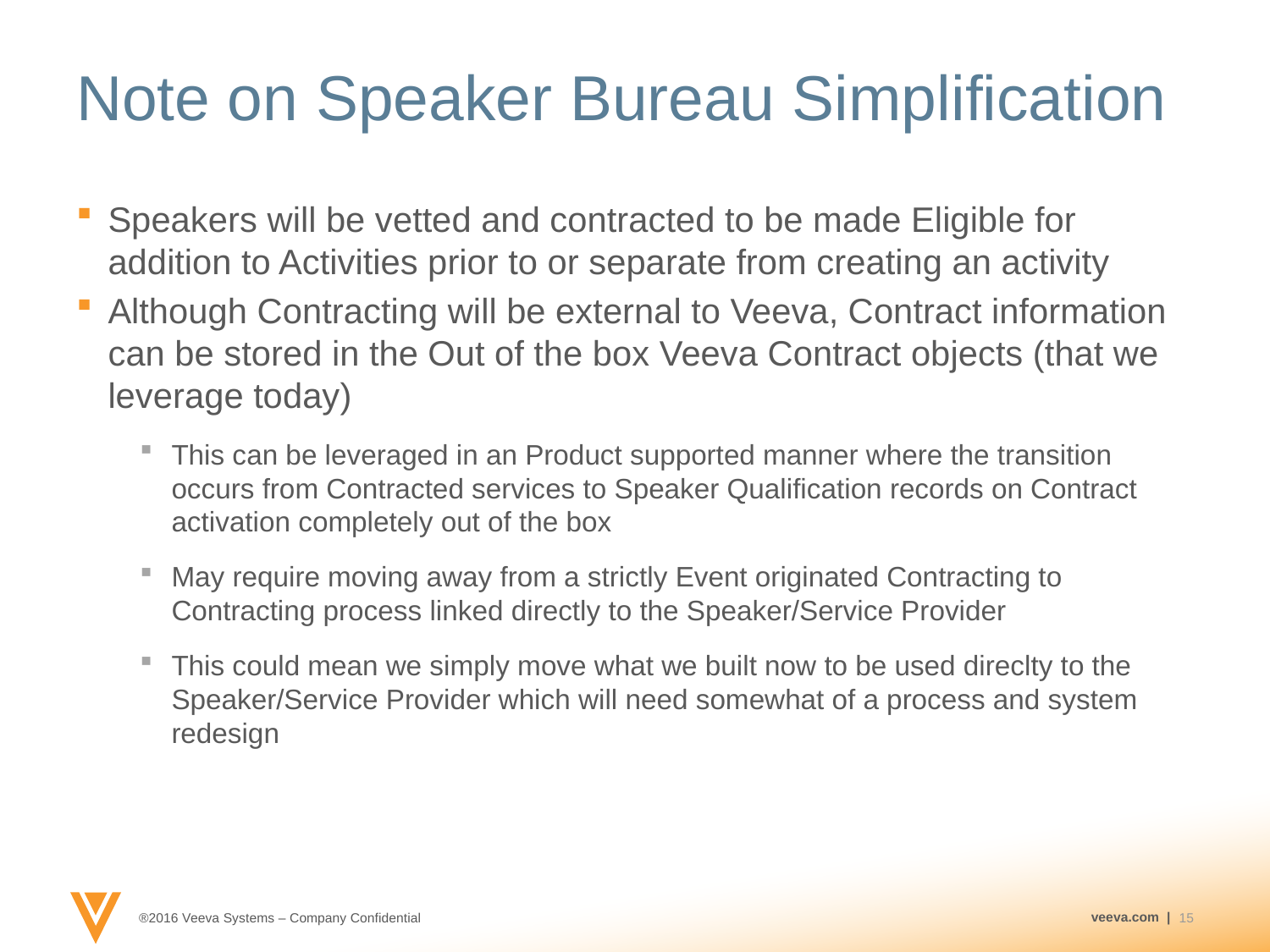

# Note on Speaker Bureau Simplification
Speakers will be vetted and contracted to be made Eligible for addition to Activities prior to or separate from creating an activity
Although Contracting will be external to Veeva, Contract information can be stored in the Out of the box Veeva Contract objects (that we leverage today)
This can be leveraged in an Product supported manner where the transition occurs from Contracted services to Speaker Qualification records on Contract activation completely out of the box
May require moving away from a strictly Event originated Contracting to Contracting process linked directly to the Speaker/Service Provider
This could mean we simply move what we built now to be used direclty to the Speaker/Service Provider which will need somewhat of a process and system redesign
15